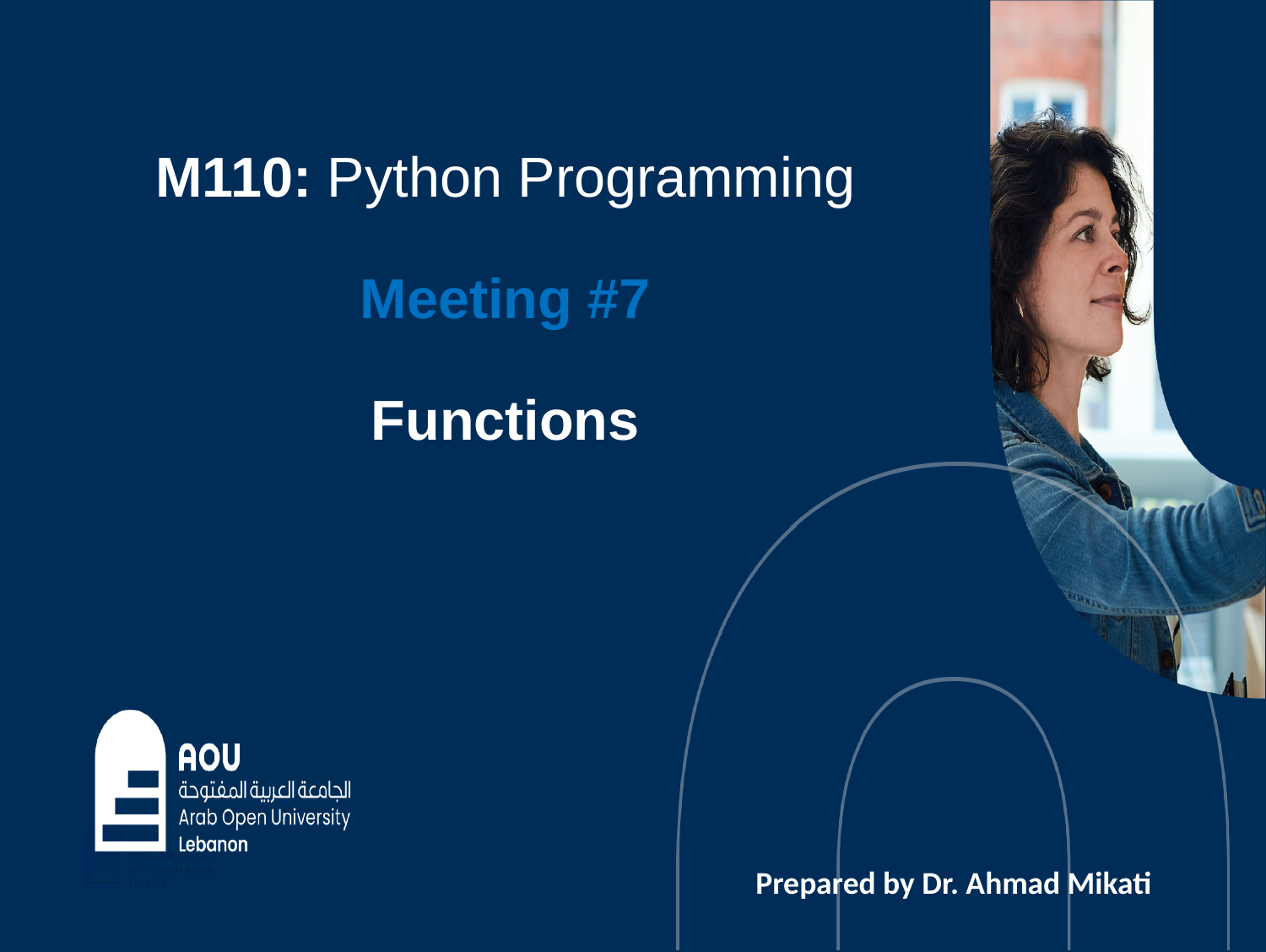

# M110: Python Programming Meeting #7 Functions
Prepared by Dr. Ahmad Mikati